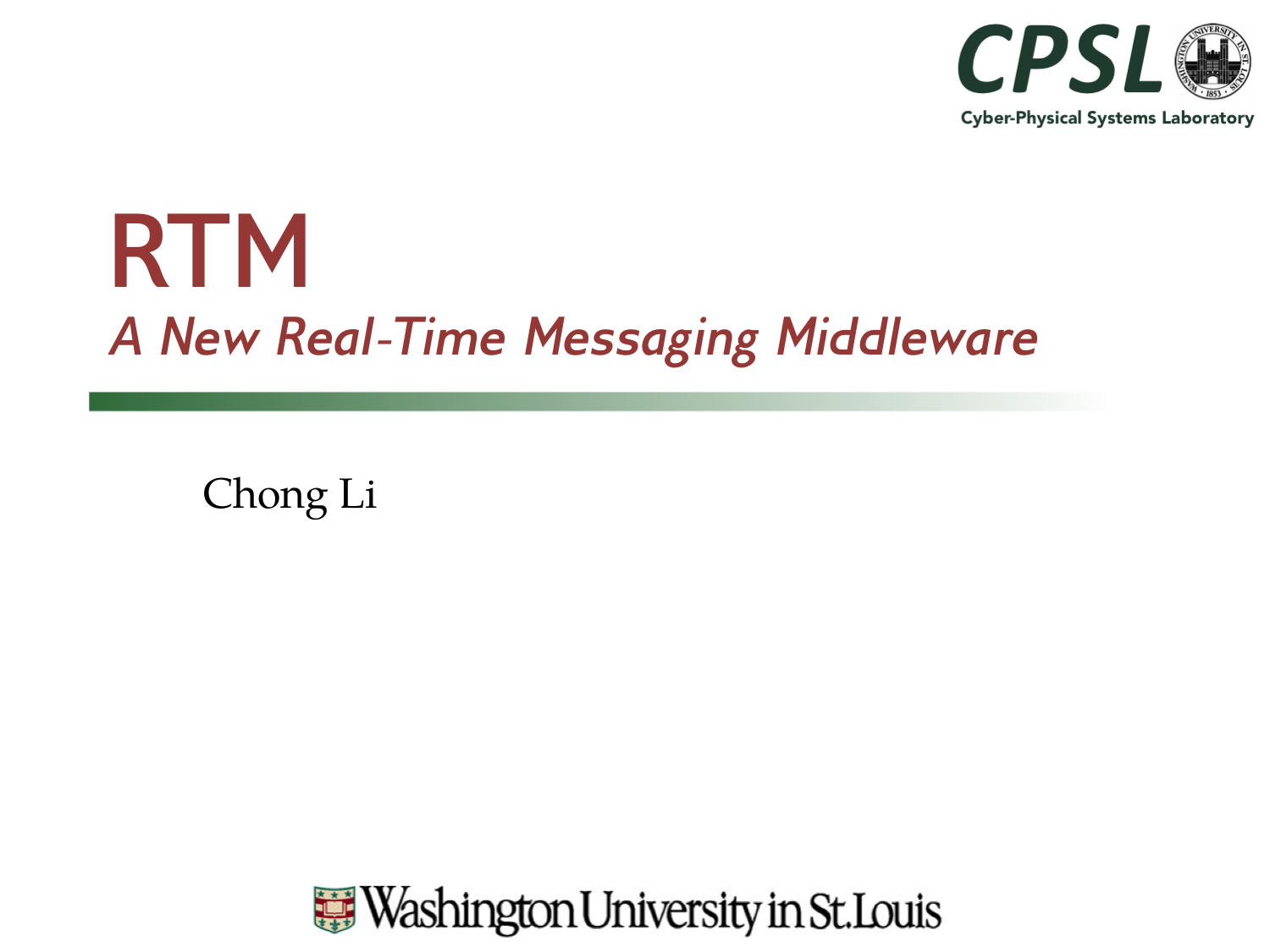

# RTM A New Real-Time Messaging Middleware
Chong Li